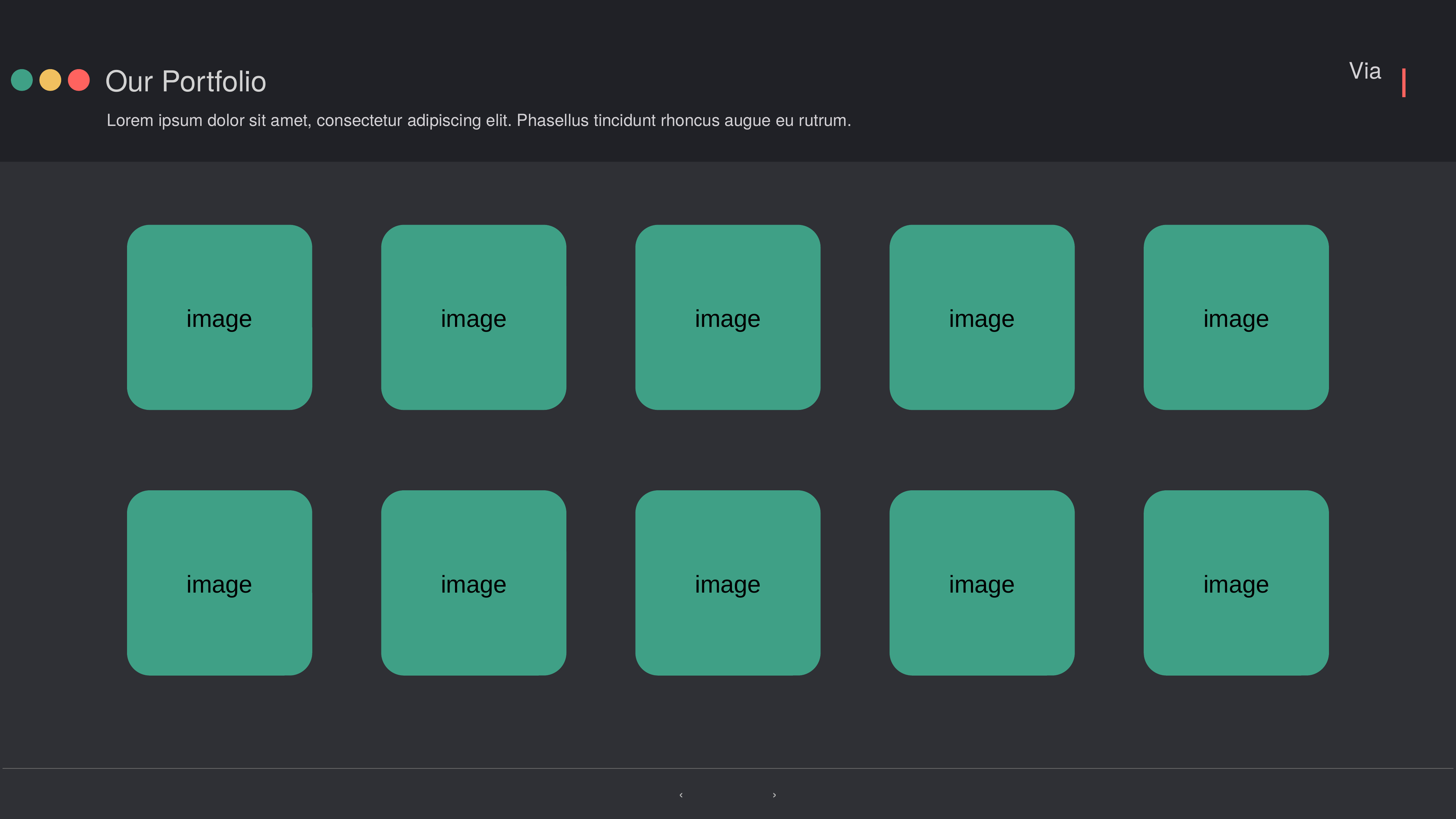

Our Portfolio
Lorem ipsum dolor sit amet, consectetur adipiscing elit. Phasellus tincidunt rhoncus augue eu rutrum.
image
image
image
image
image
image
image
image
image
image
54